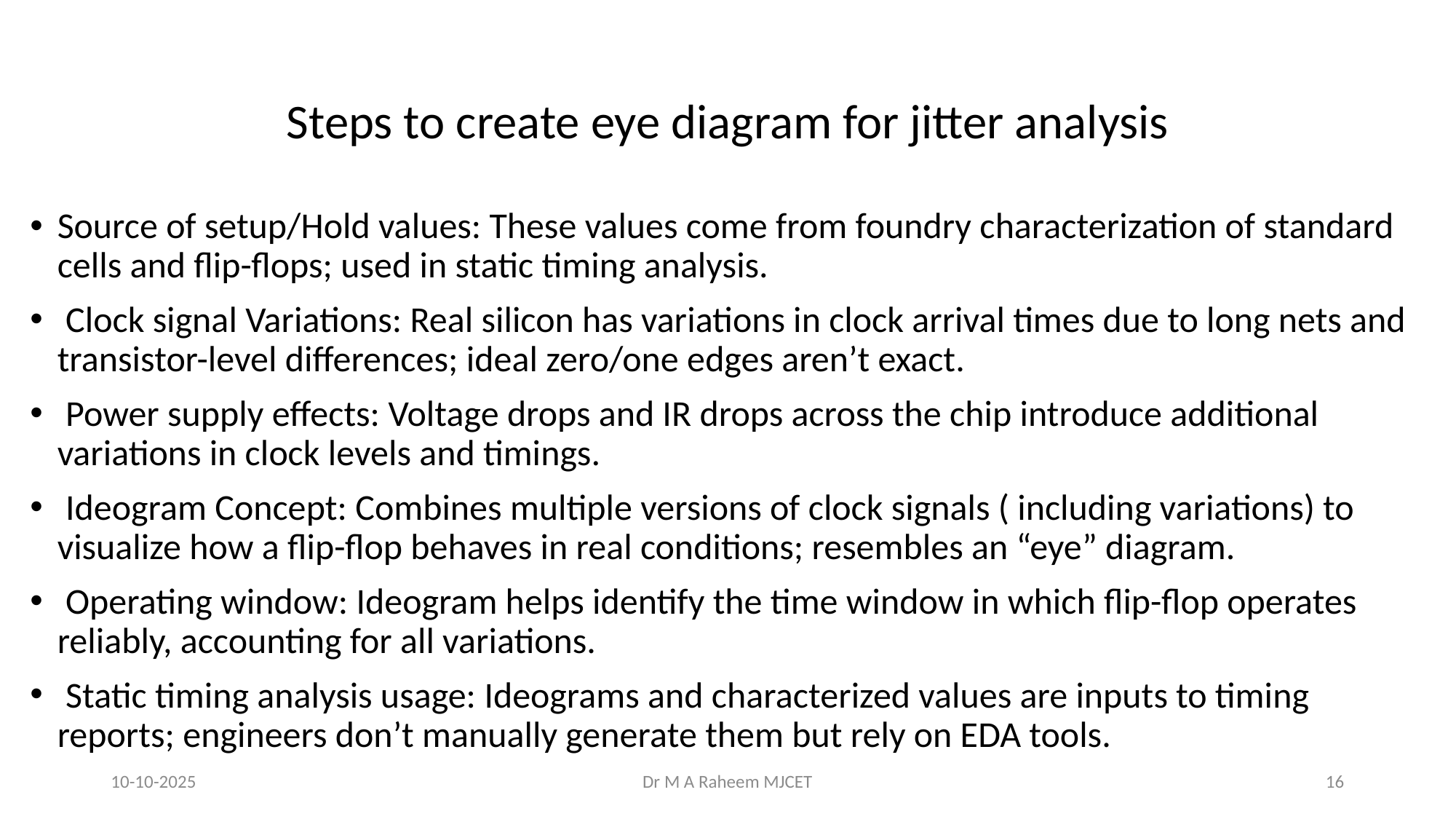

# Steps to create eye diagram for jitter analysis
Source of setup/Hold values: These values come from foundry characterization of standard cells and flip-flops; used in static timing analysis.
 Clock signal Variations: Real silicon has variations in clock arrival times due to long nets and transistor-level differences; ideal zero/one edges aren’t exact.
 Power supply effects: Voltage drops and IR drops across the chip introduce additional variations in clock levels and timings.
 Ideogram Concept: Combines multiple versions of clock signals ( including variations) to visualize how a flip-flop behaves in real conditions; resembles an “eye” diagram.
 Operating window: Ideogram helps identify the time window in which flip-flop operates reliably, accounting for all variations.
 Static timing analysis usage: Ideograms and characterized values are inputs to timing reports; engineers don’t manually generate them but rely on EDA tools.
10-10-2025
Dr M A Raheem MJCET
16